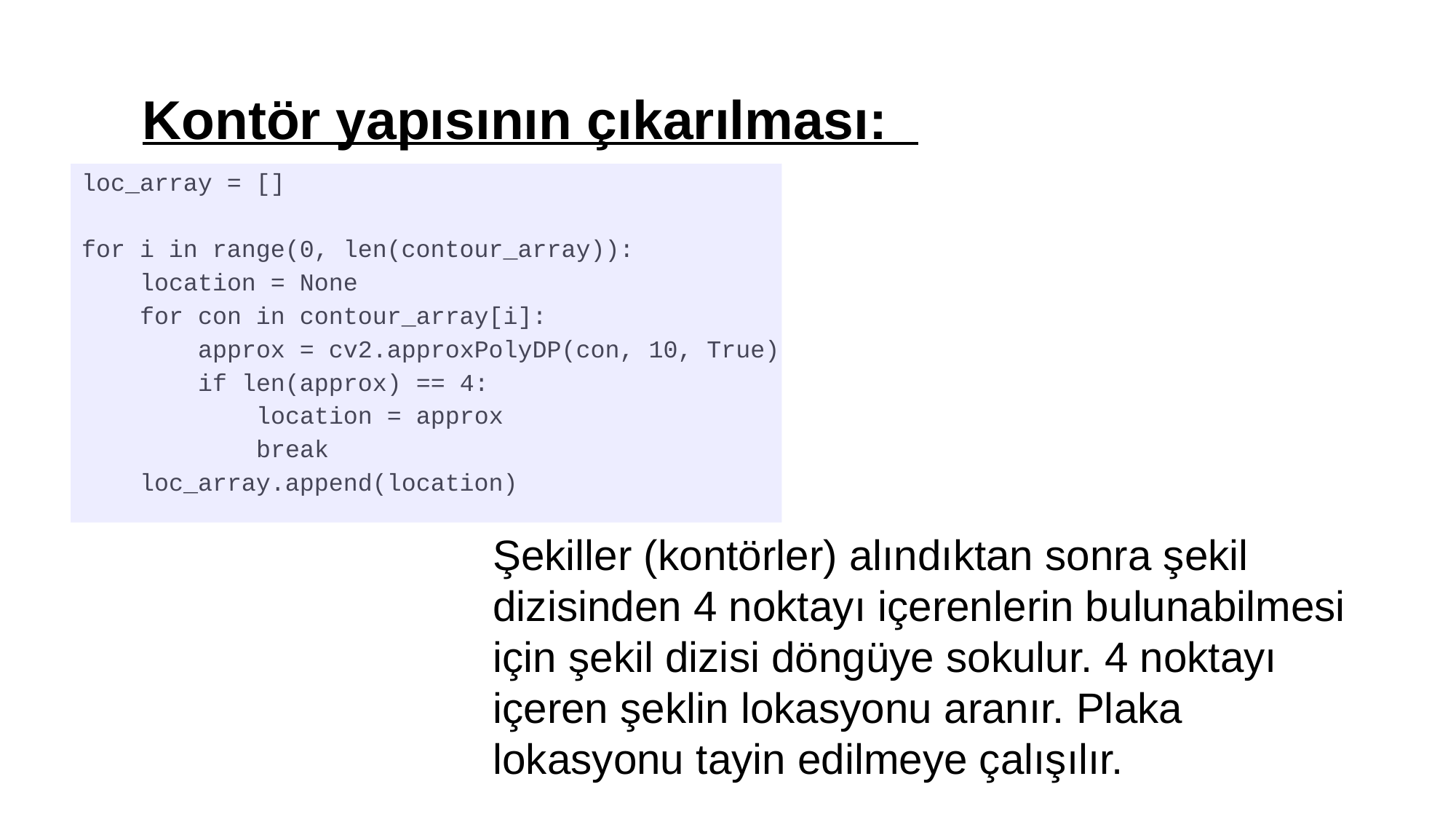

# Kontör yapısının çıkarılması:

loc_array = []

for i in range(0, len(contour_array)):
    location = None
    for con in contour_array[i]:
        approx = cv2.approxPolyDP(con, 10, True)
        if len(approx) == 4:
            location = approx
            break
    loc_array.append(location)

Şekiller (kontörler) alındıktan sonra şekil dizisinden 4 noktayı içerenlerin bulunabilmesi için şekil dizisi döngüye sokulur. 4 noktayı içeren şeklin lokasyonu aranır. Plaka lokasyonu tayin edilmeye çalışılır.